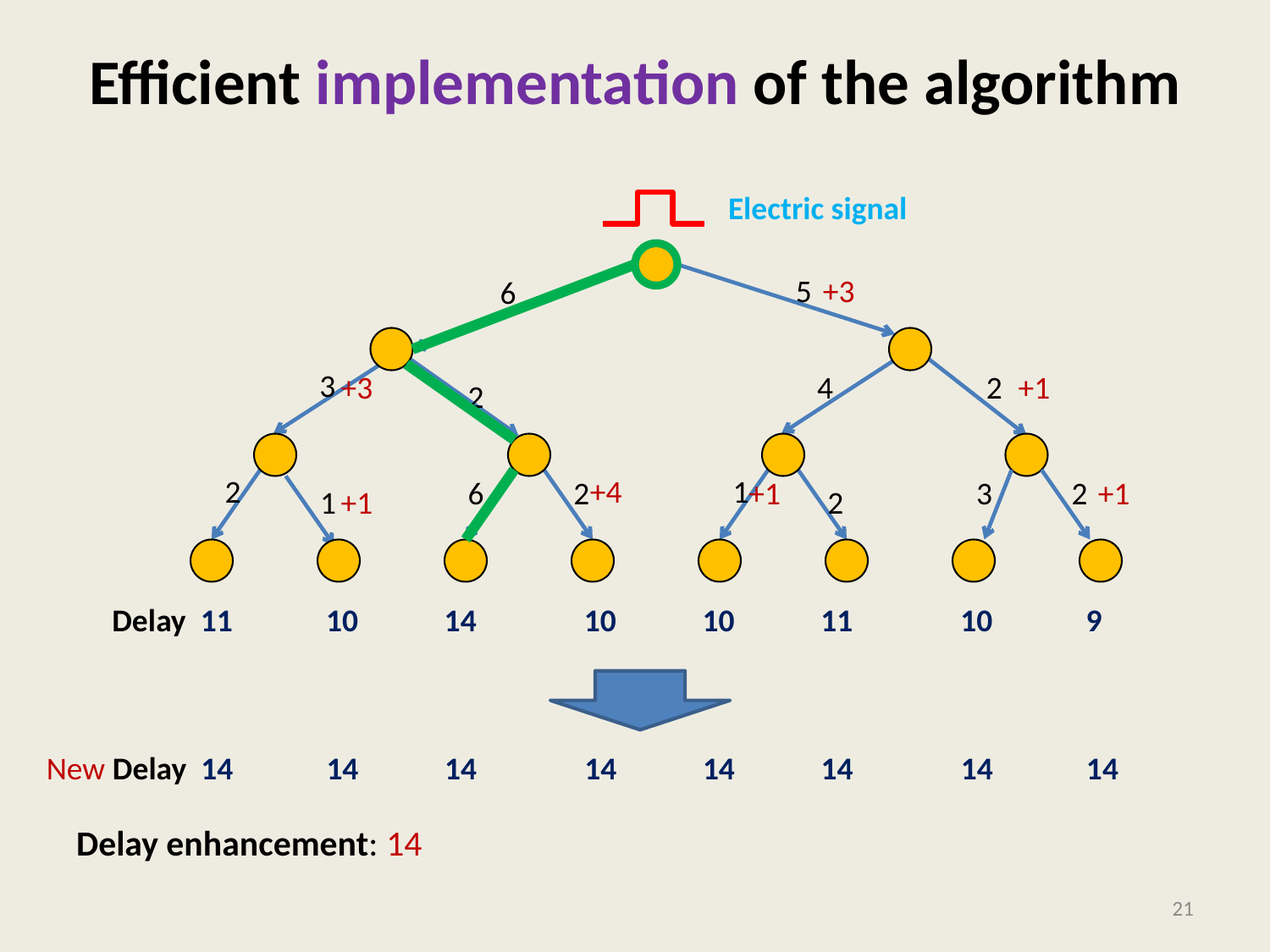

# Efficient implementation of the algorithm
Electric signal

Delay enhancement: 14

5
6
3
4
2
2
2
1
6
2
3
2
1
2
+3
+3
+1
+4
+1
+1
+1
 Delay  11             10            14               10            10            11               10             9

 New Delay  14             14            14               14            14            14               14             14
21